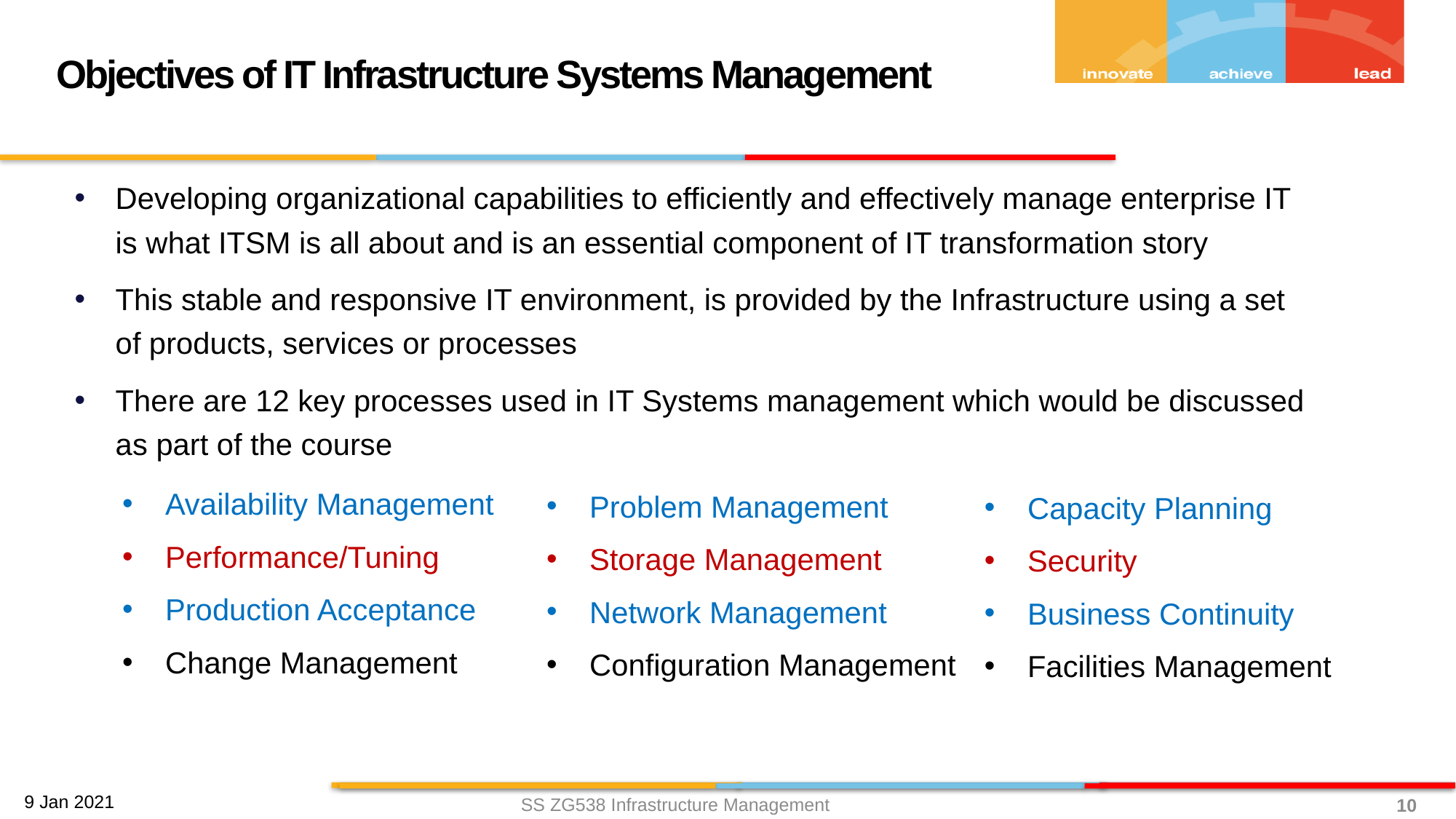

Objectives of IT Infrastructure Systems Management
Developing organizational capabilities to efficiently and effectively manage enterprise IT is what ITSM is all about and is an essential component of IT transformation story
This stable and responsive IT environment, is provided by the Infrastructure using a set of products, services or processes
There are 12 key processes used in IT Systems management which would be discussed as part of the course
Availability Management
Performance/Tuning
Production Acceptance
Change Management
Problem Management
Storage Management
Network Management
Configuration Management
Capacity Planning
Security
Business Continuity
Facilities Management
SS ZG538 Infrastructure Management
10